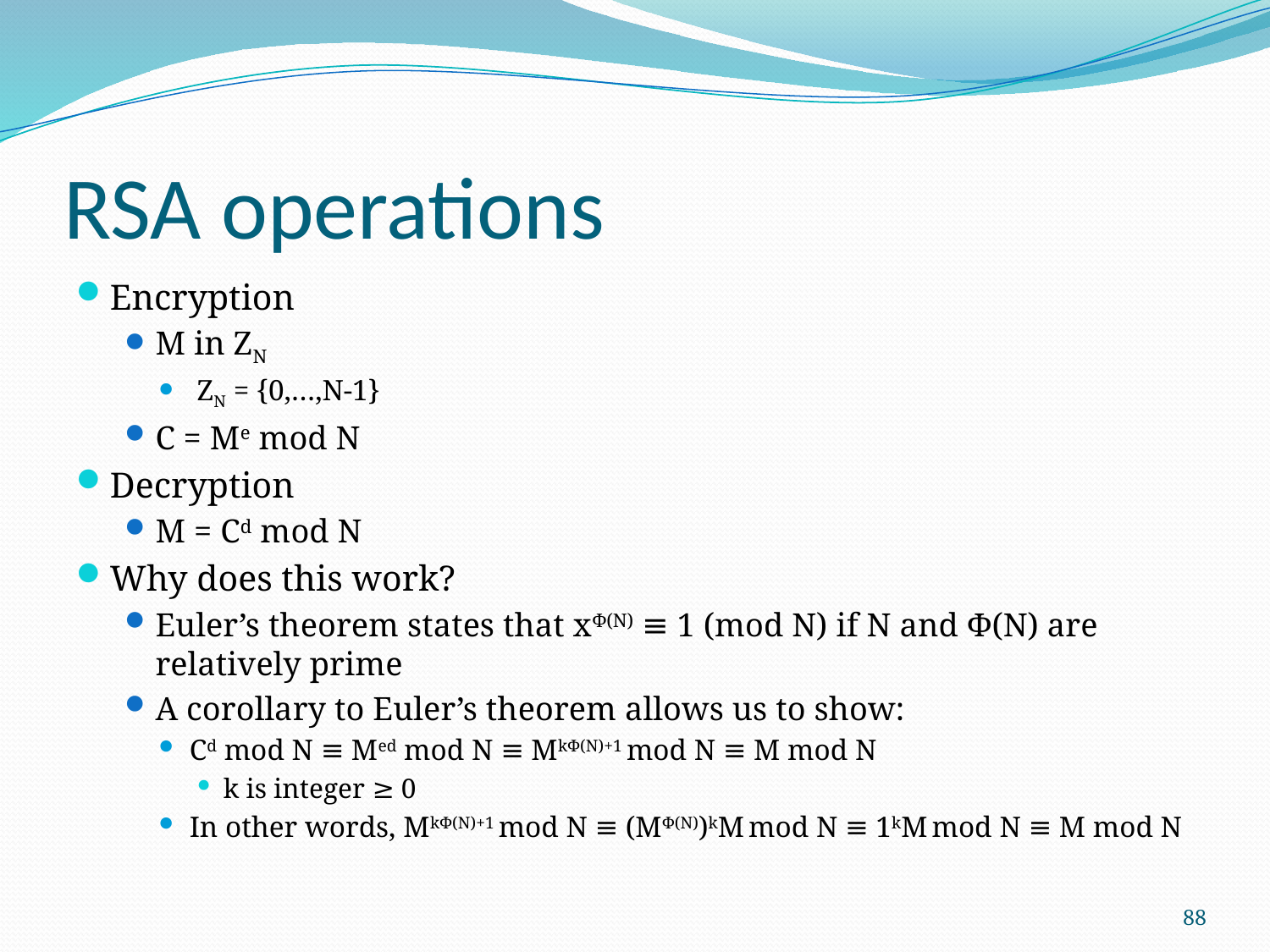

# RSA operations
Encryption
M in ZN
 ZN = {0,…,N-1}
C = Me mod N
Decryption
M = Cd mod N
Why does this work?
Euler’s theorem states that xΦ(N) ≡ 1 (mod N) if N and Φ(N) are relatively prime
A corollary to Euler’s theorem allows us to show:
Cd mod N ≡ Med mod N ≡ MkΦ(N)+1 mod N ≡ M mod N
k is integer ≥ 0
In other words, MkΦ(N)+1 mod N ≡ (MΦ(N))kM mod N ≡ 1kM mod N ≡ M mod N

88